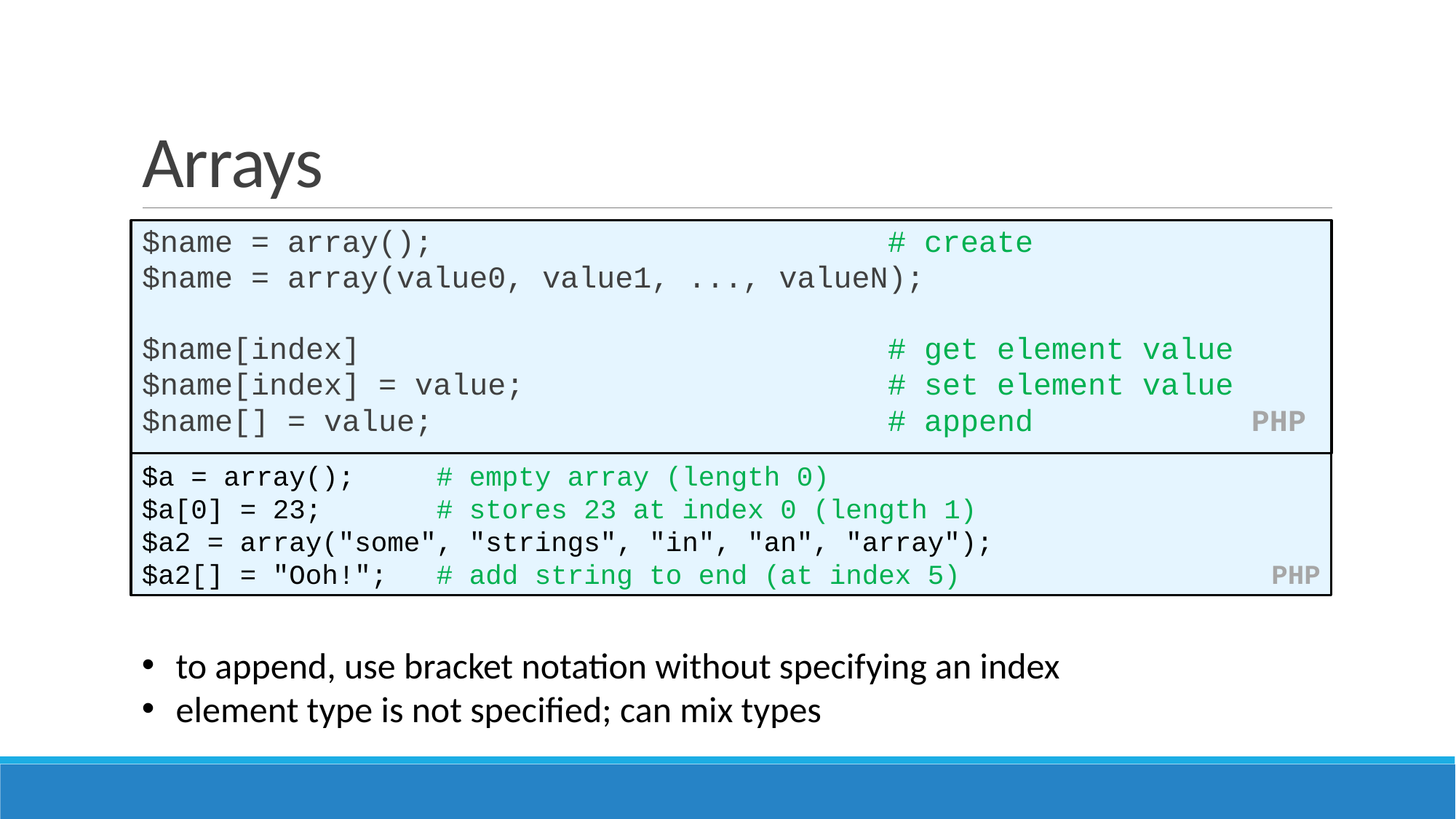

# Arrays
$name = array();                         # create
$name = array(value0, value1, ..., valueN);

$name[index]                             # get element value
$name[index] = value;                    # set element value
$name[] = value;                         # append            PHP
$a = array();     # empty array (length 0)
$a[0] = 23;       # stores 23 at index 0 (length 1)
$a2 = array("some", "strings", "in", "an", "array");
$a2[] = "Ooh!";   # add string to end (at index 5)                   PHP
to append, use bracket notation without specifying an index
element type is not specified; can mix types